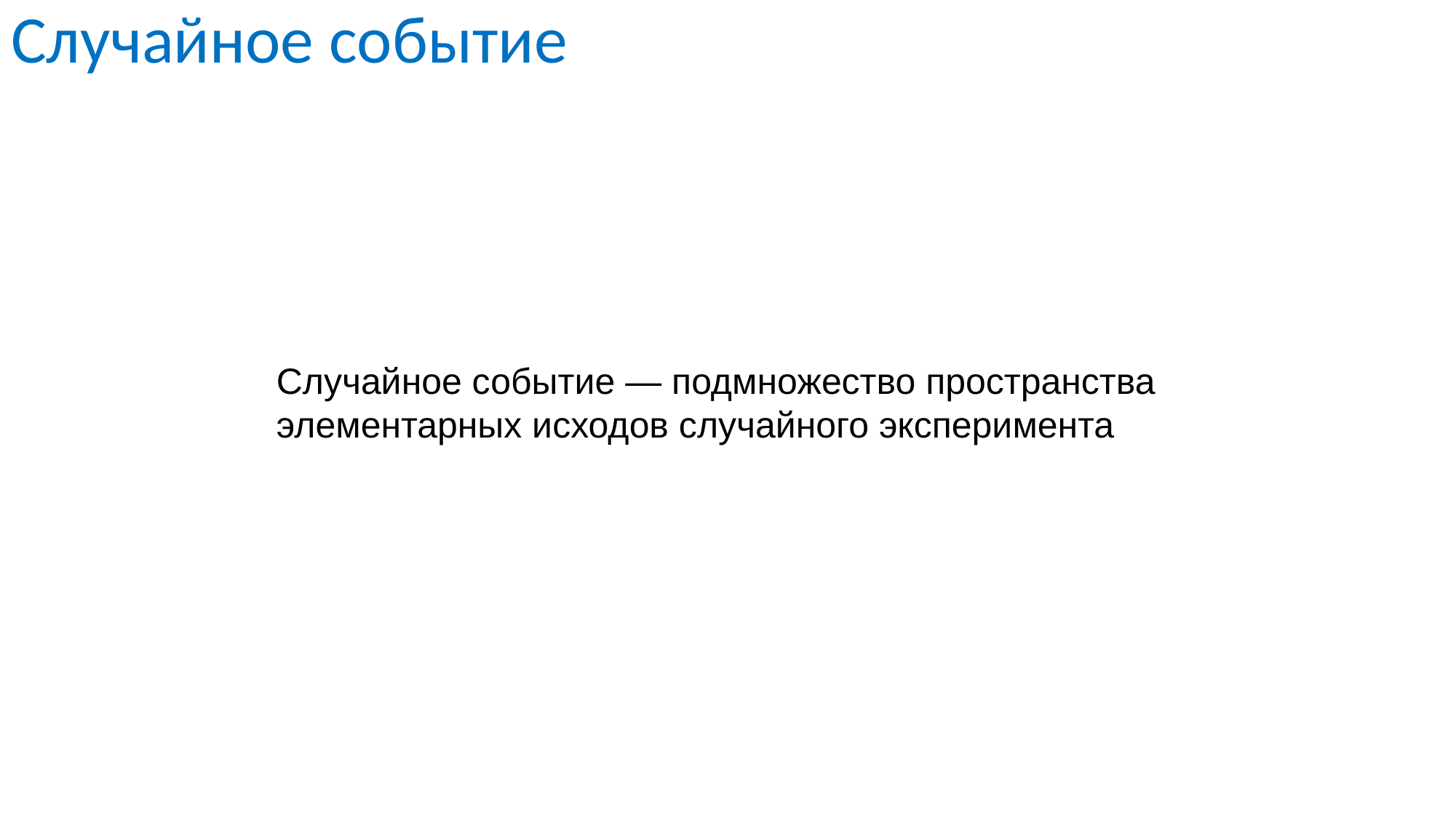

# Случайное событие

Случайное событие — подмножество пространства элементарных исходов случайного эксперимента